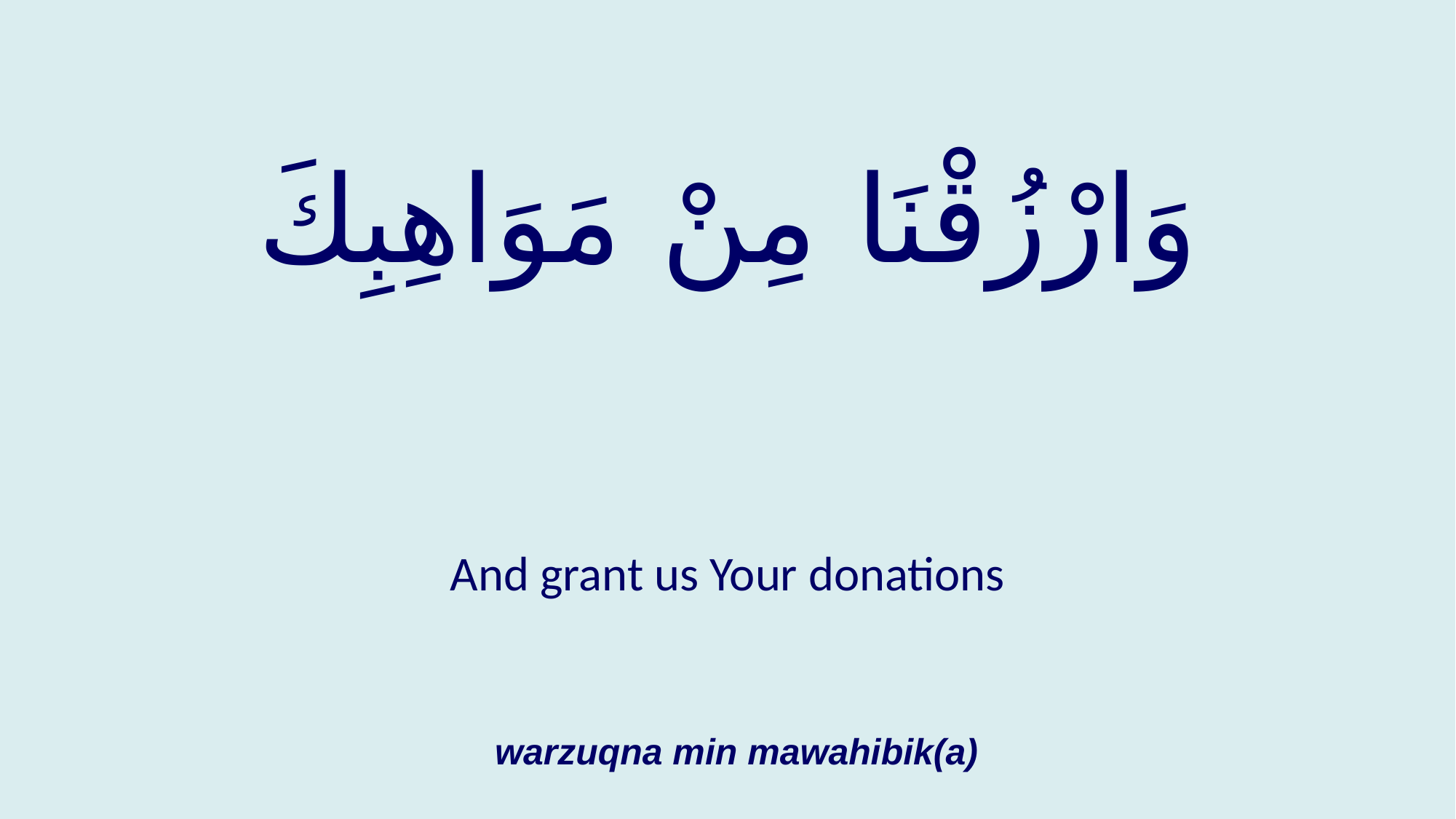

# وَارْزُقْنَا مِنْ مَوَاهِبِكَ
And grant us Your donations
warzuqna min mawahibik(a)